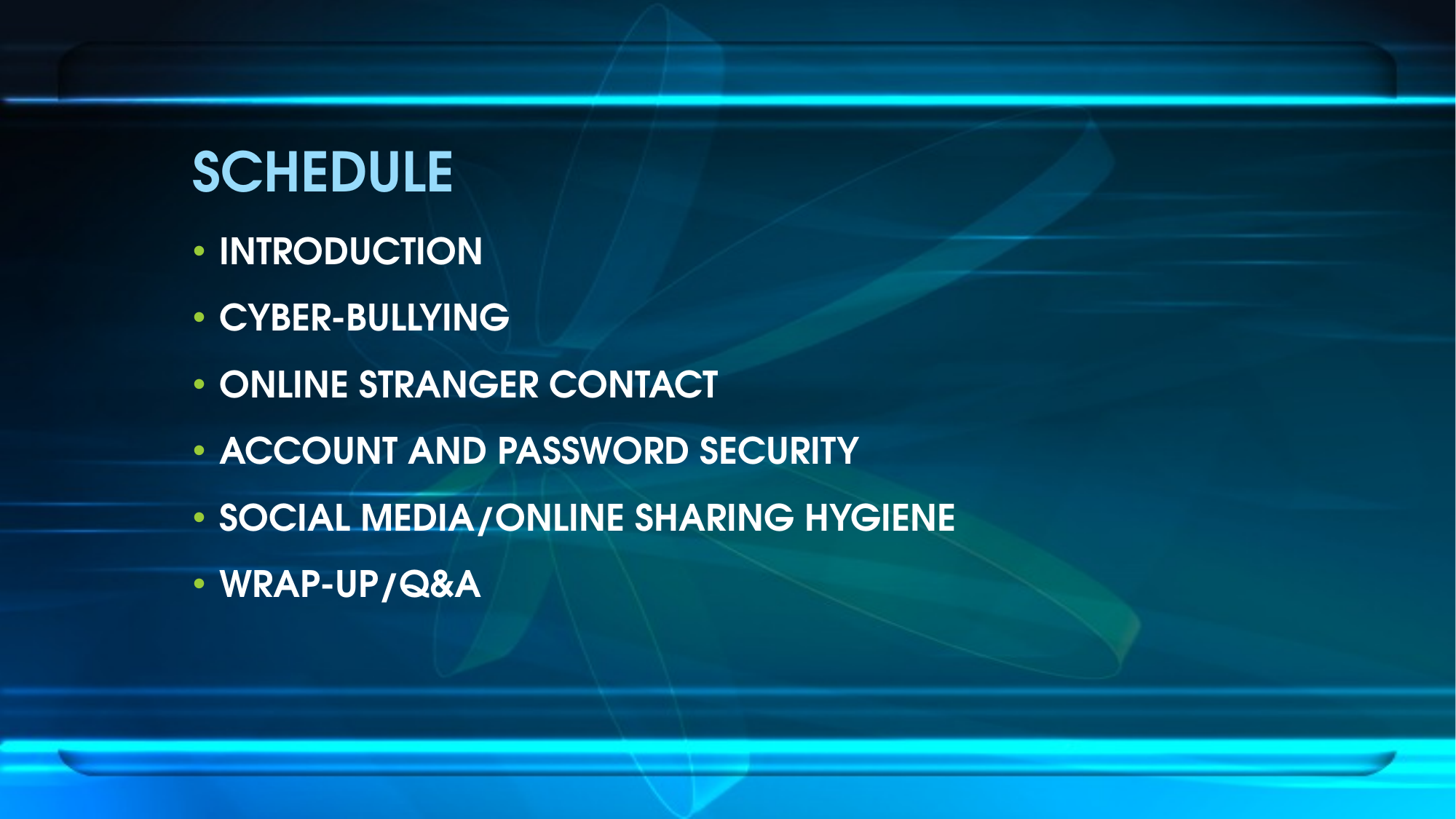

# SCHEDULE
INTRODUCTION
CYBER-BULLYING
ONLINE STRANGER CONTACT
ACCOUNT AND PASSWORD SECURITY
SOCIAL MEDIA/ONLINE SHARING HYGIENE
WRAP-UP/Q&A